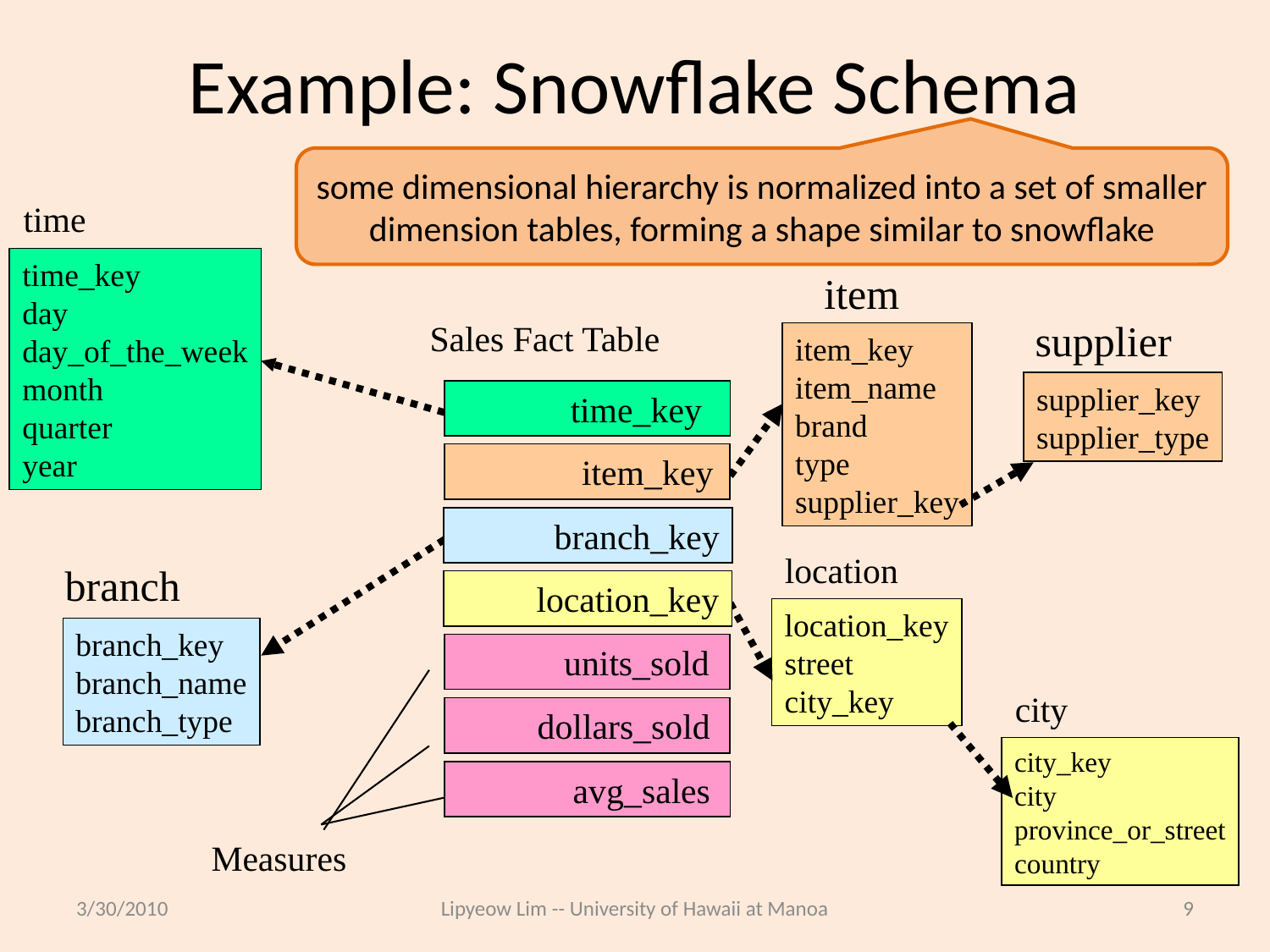

# Example: Snowflake Schema
some dimensional hierarchy is normalized into a set of smaller dimension tables, forming a shape similar to snowflake
time
time_key
day
day_of_the_week
month
quarter
year
item
item_key
item_name
brand
type
supplier_key
supplier
supplier_key
supplier_type
Sales Fact Table

           time_key
              item_key
           branch_key
         location_key
            units_sold
         dollars_sold
             avg_sales

location
location_key
street
city_key
branch
branch_key
branch_name
branch_type

city
city_key
city
province_or_street
country

Measures
3/30/2010
Lipyeow Lim -- University of Hawaii at Manoa
9